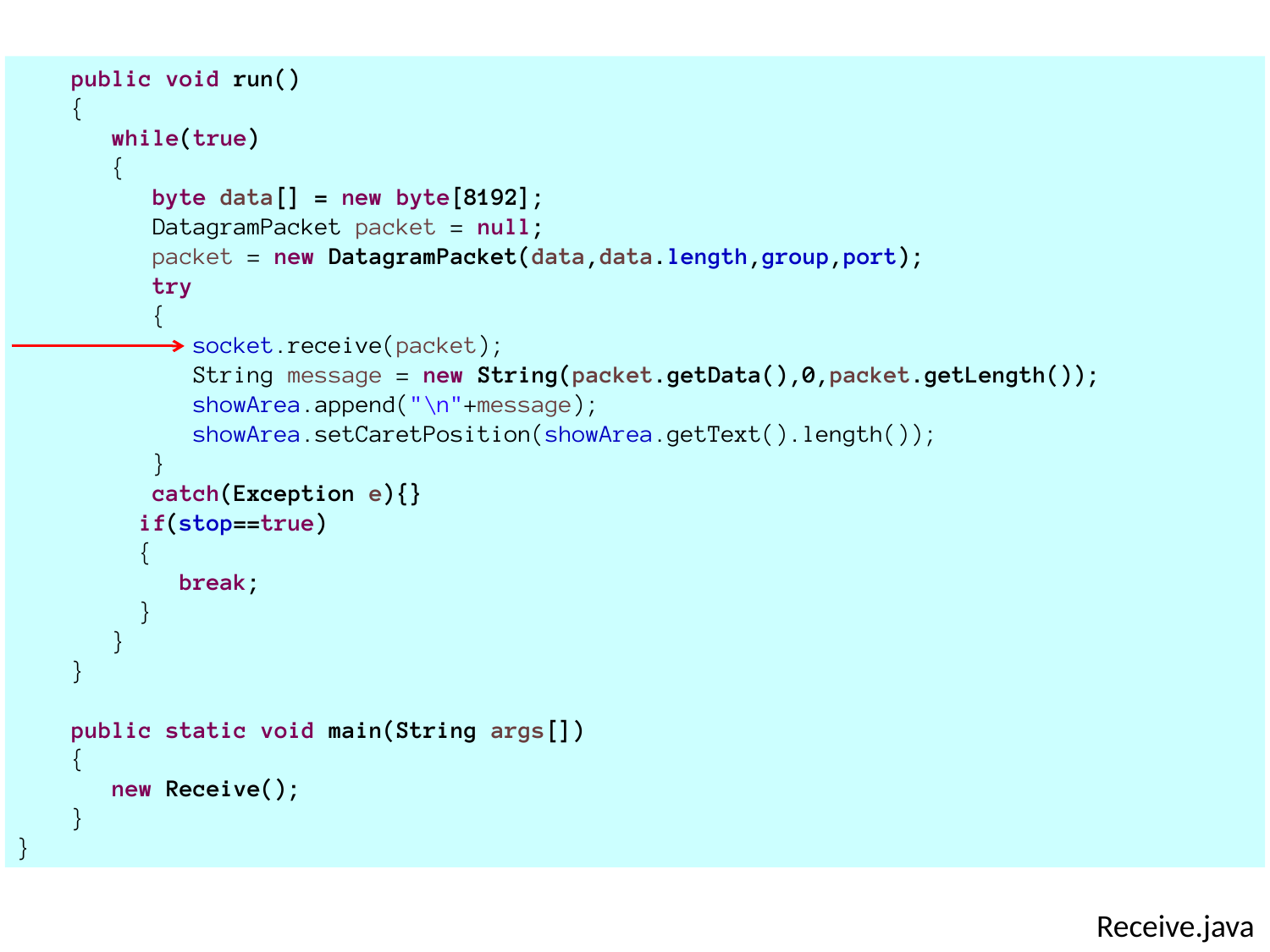

public void run()
    {
       while(true)
       {
          byte data[] = new byte[8192];
          DatagramPacket packet = null;
          packet = new DatagramPacket(data,data.length,group,port);
          try
          {
             socket.receive(packet);
             String message = new String(packet.getData(),0,packet.getLength());
             showArea.append("\n"+message);
             showArea.setCaretPosition(showArea.getText().length());
          }
          catch(Exception e){}
         if(stop==true)
         {
            break;
         }
       }
    }

    public static void main(String args[])
    {
       new Receive();
    }
}
Receive.java